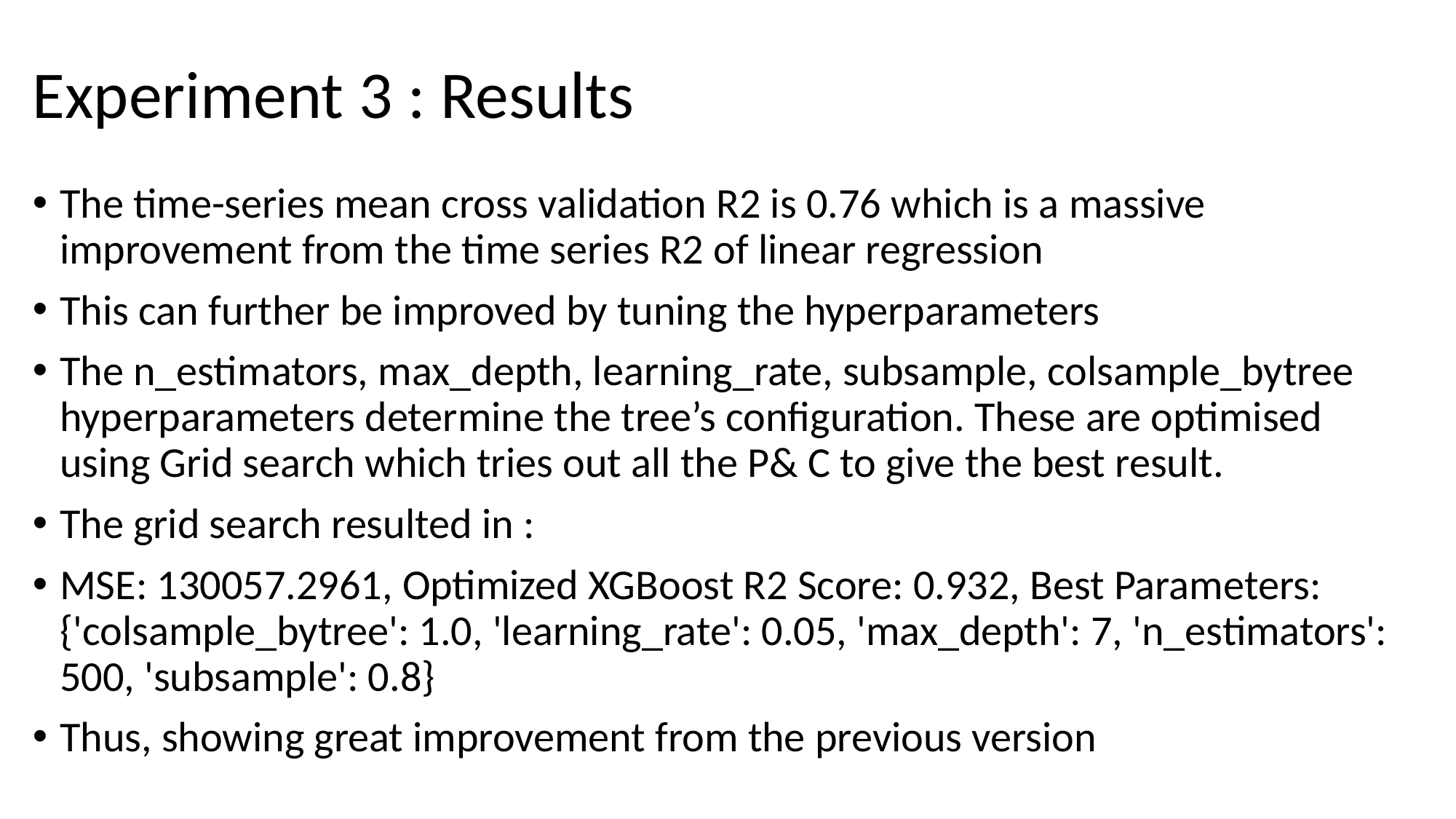

# Experiment 3 : Results
The time-series mean cross validation R2 is 0.76 which is a massive improvement from the time series R2 of linear regression
This can further be improved by tuning the hyperparameters
The n_estimators, max_depth, learning_rate, subsample, colsample_bytree hyperparameters determine the tree’s configuration. These are optimised using Grid search which tries out all the P& C to give the best result.
The grid search resulted in :
MSE: 130057.2961, Optimized XGBoost R2 Score: 0.932, Best Parameters: {'colsample_bytree': 1.0, 'learning_rate': 0.05, 'max_depth': 7, 'n_estimators': 500, 'subsample': 0.8}
Thus, showing great improvement from the previous version